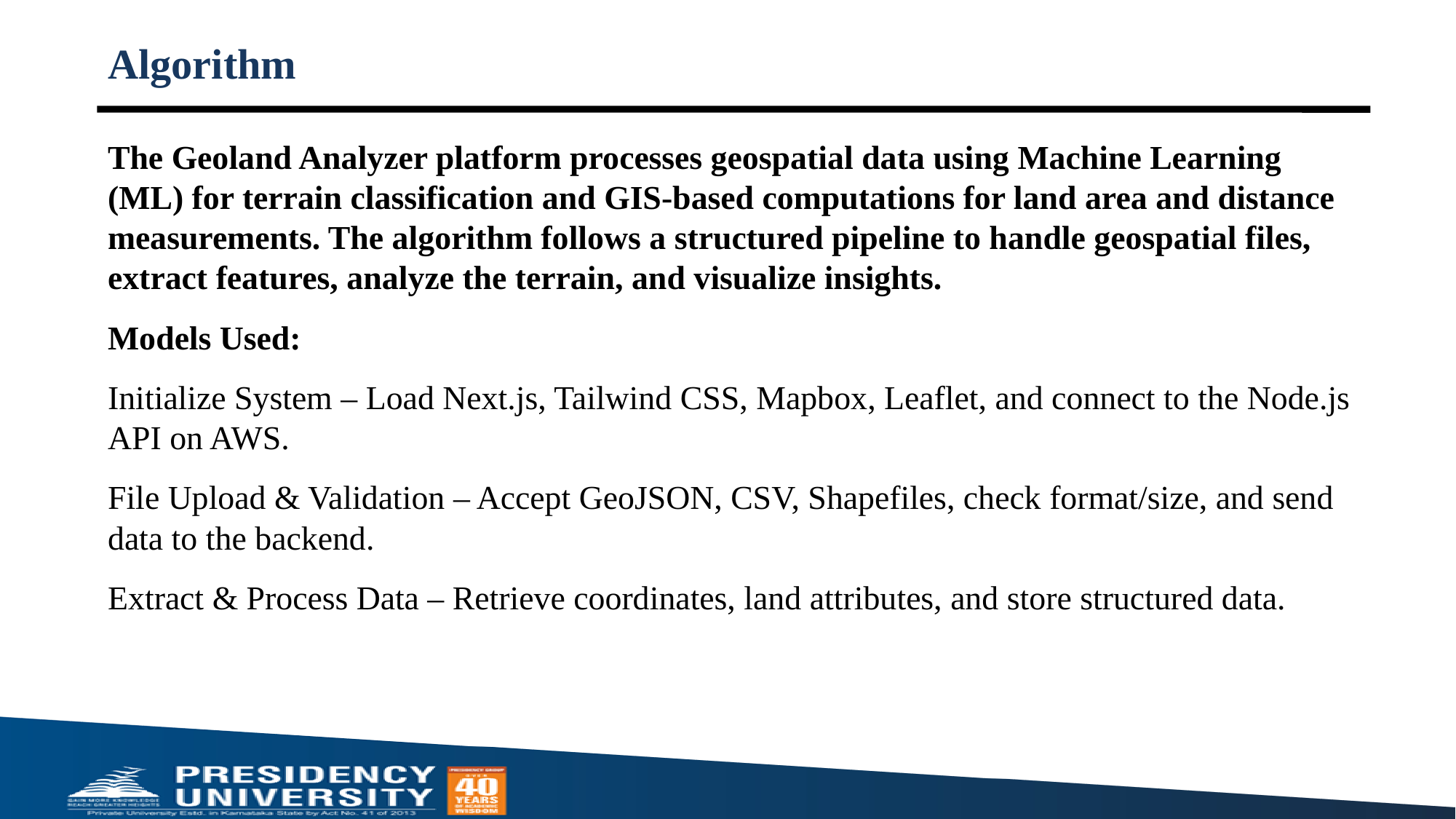

# Algorithm

The Geoland Analyzer platform processes geospatial data using Machine Learning (ML) for terrain classification and GIS-based computations for land area and distance measurements. The algorithm follows a structured pipeline to handle geospatial files, extract features, analyze the terrain, and visualize insights.
Models Used:
Initialize System – Load Next.js, Tailwind CSS, Mapbox, Leaflet, and connect to the Node.js API on AWS.
File Upload & Validation – Accept GeoJSON, CSV, Shapefiles, check format/size, and send data to the backend.
Extract & Process Data – Retrieve coordinates, land attributes, and store structured data.